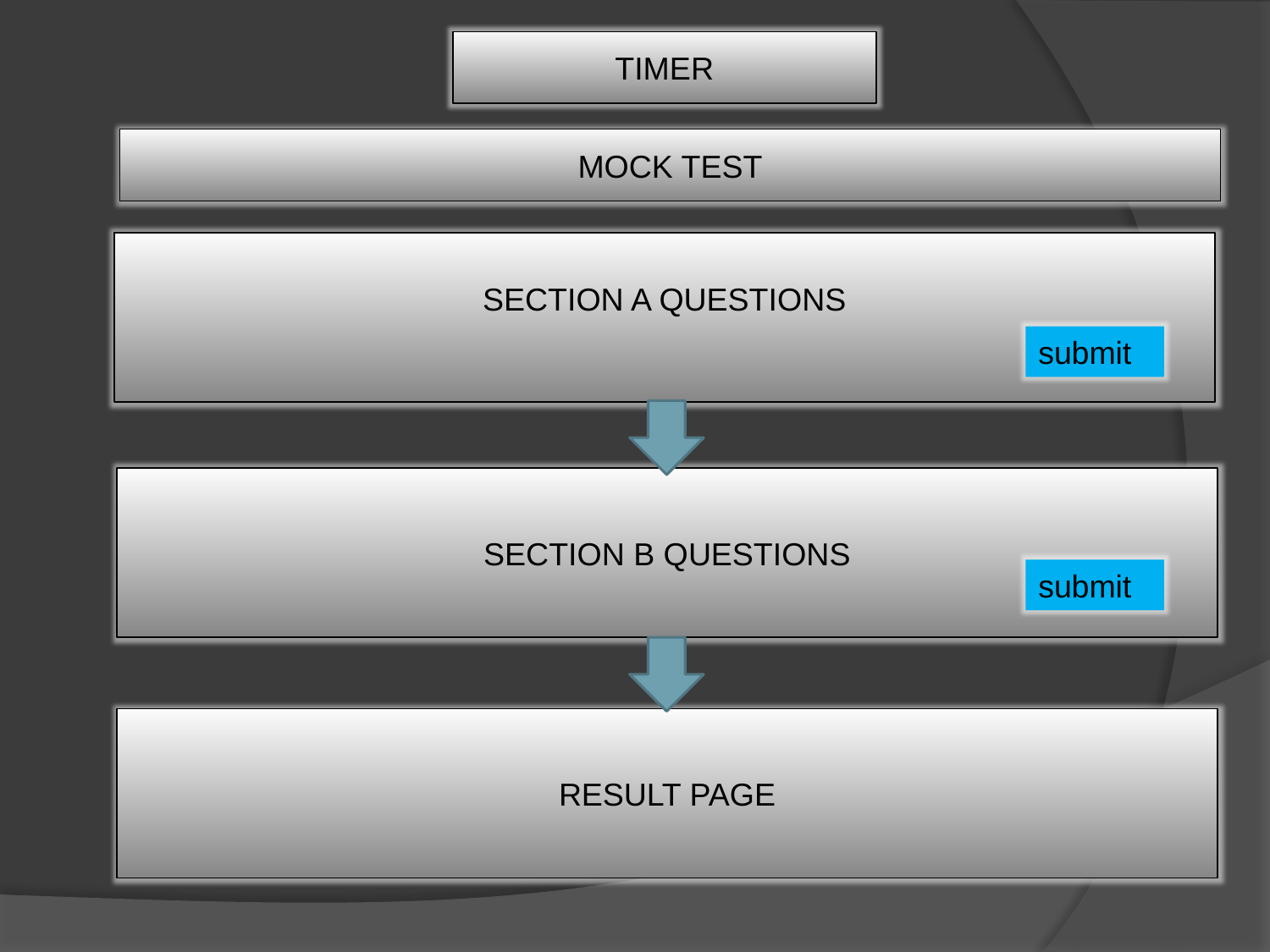

TIMER
MOCK TEST
SECTION A QUESTIONS

submit

SECTION B QUESTIONS
submit

RESULT PAGE